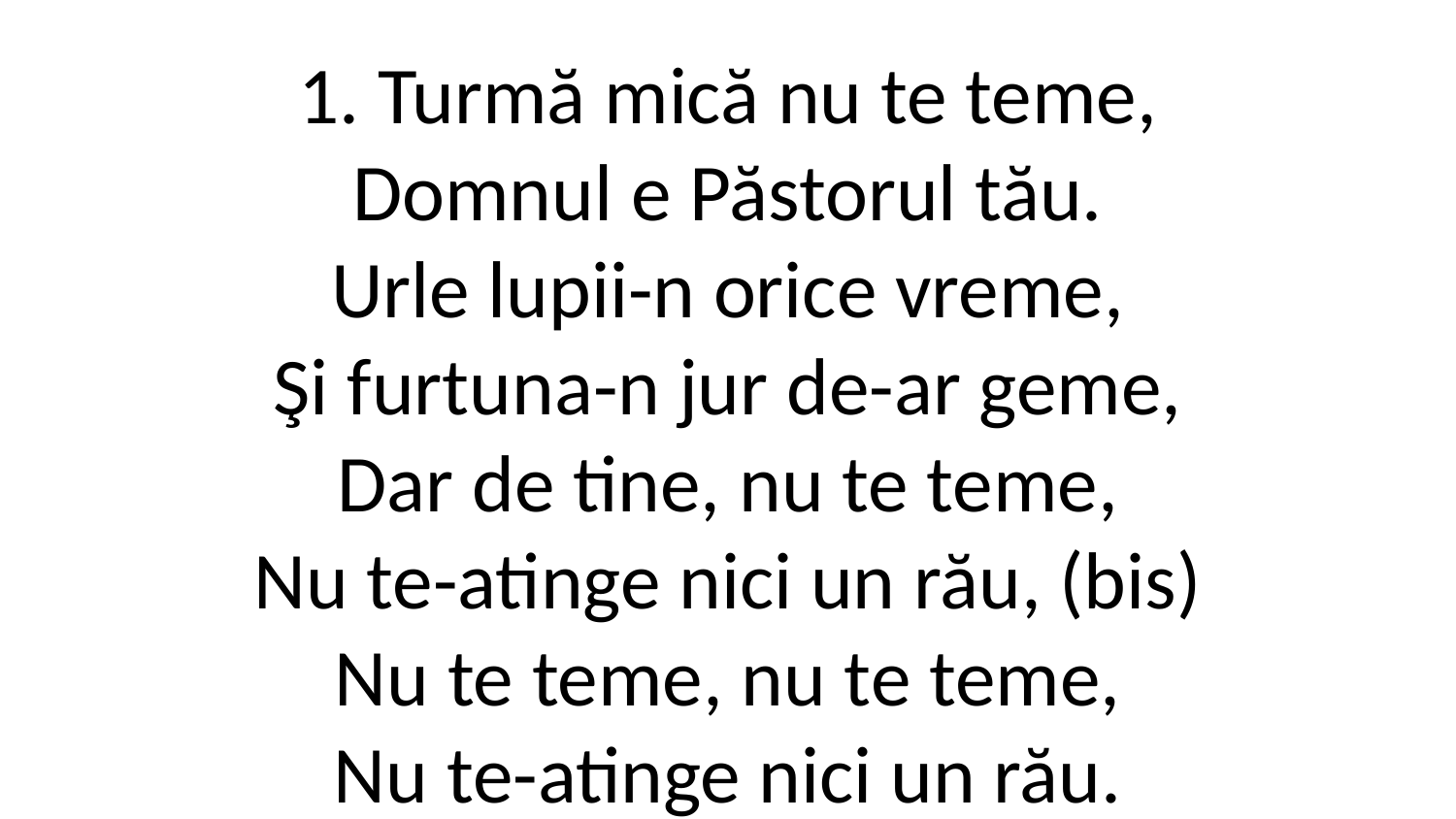

1. Turmă mică nu te teme,
Domnul e Păstorul tău.
Urle lupii-n orice vreme,
Şi furtuna-n jur de-ar geme,
Dar de tine, nu te teme,
Nu te-atinge nici un rău, (bis)
Nu te teme, nu te teme,
Nu te-atinge nici un rău.